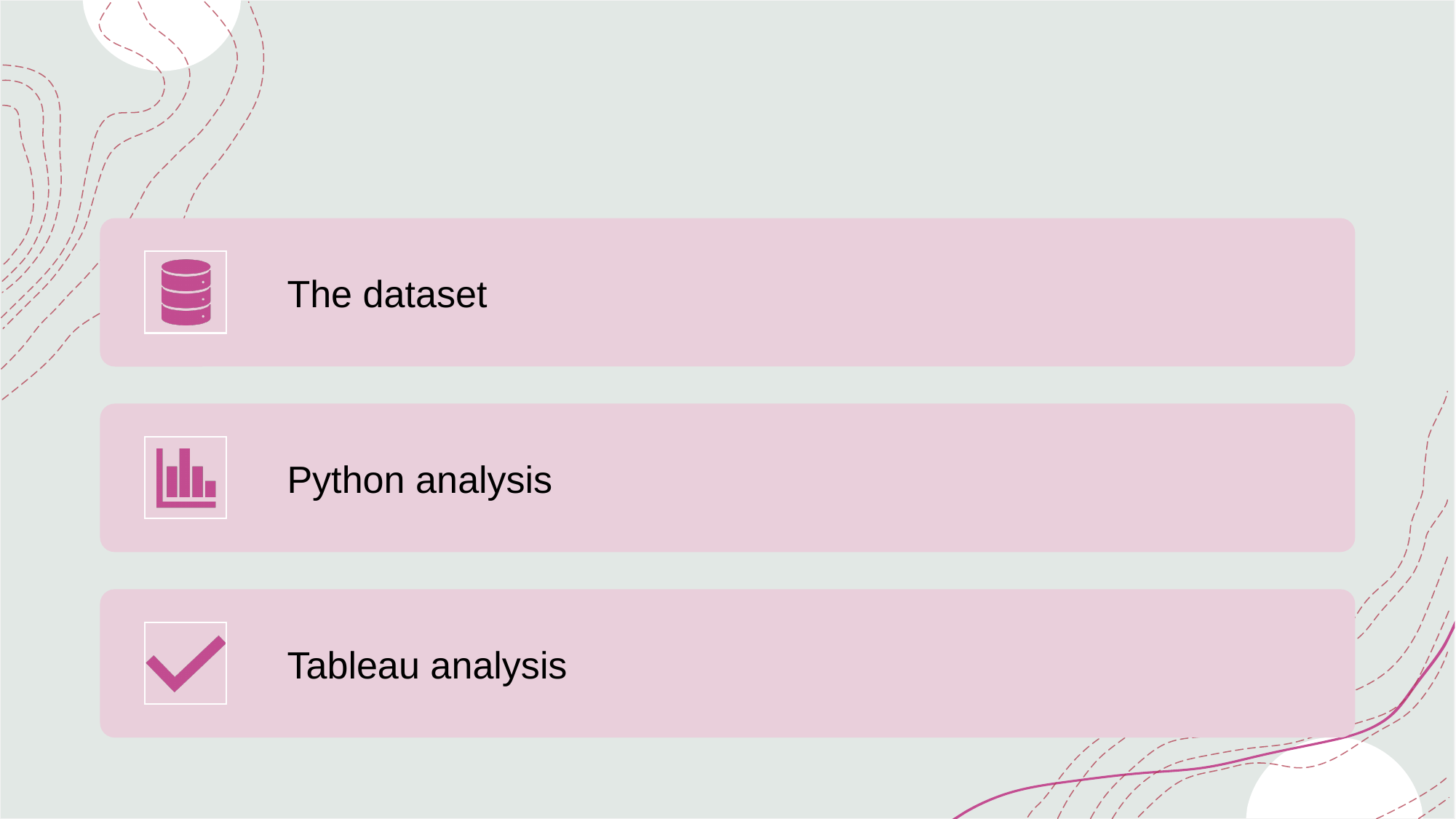

#
The dataset
Python analysis
Tableau analysis